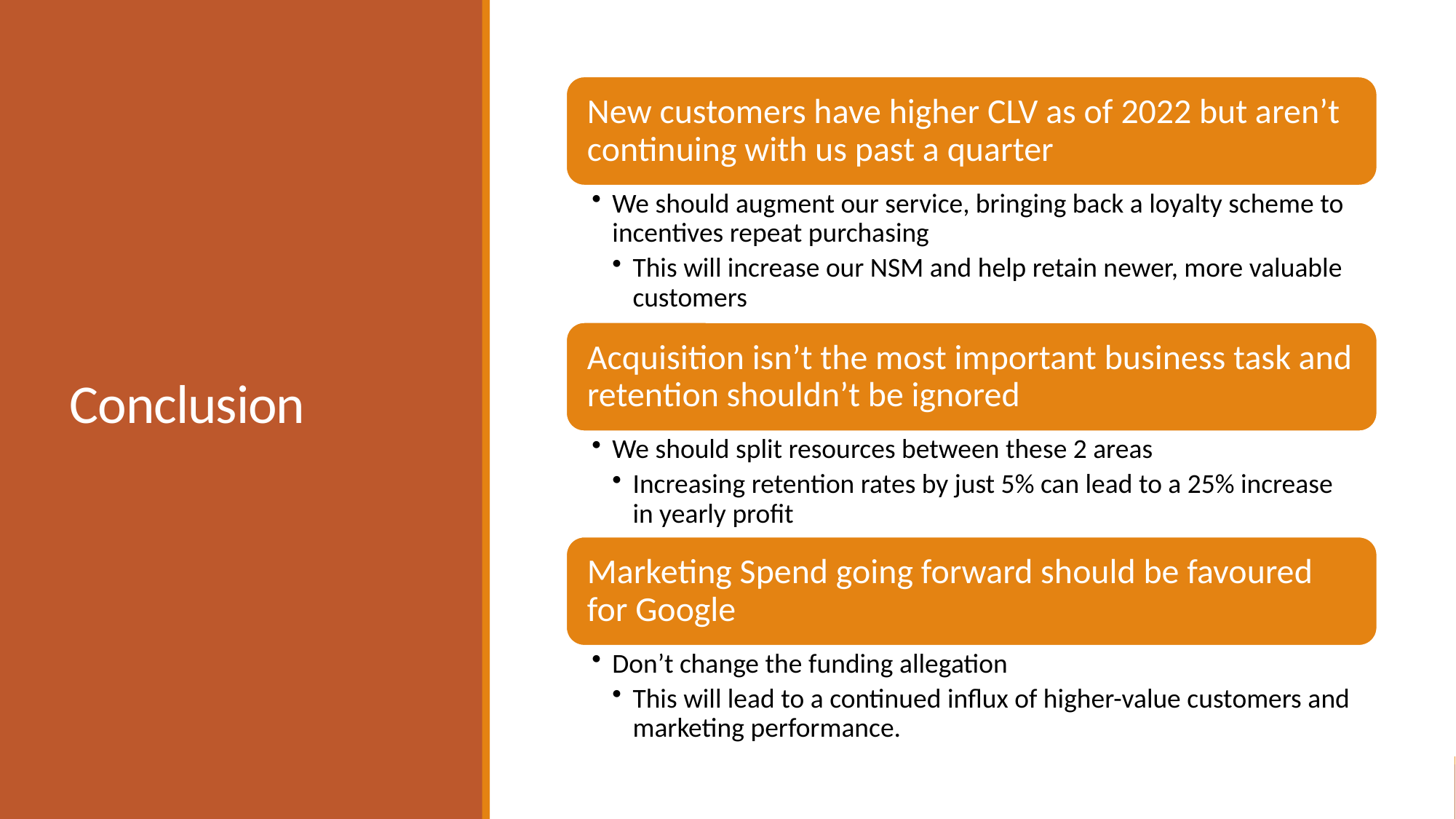

# Conclusion
New customers have higher CLV as of 2022 but aren’t continuing with us past a quarter
We should augment our service, bringing back a loyalty scheme to incentives repeat purchasing
This will increase our NSM and help retain newer, more valuable customers
Acquisition isn’t the most important business task and retention shouldn’t be ignored
We should split resources between these 2 areas
Increasing retention rates by just 5% can lead to a 25% increase in yearly profit
Marketing Spend going forward should be favoured for Google
Don’t change the funding allegation
This will lead to a continued influx of higher-value customers and marketing performance.